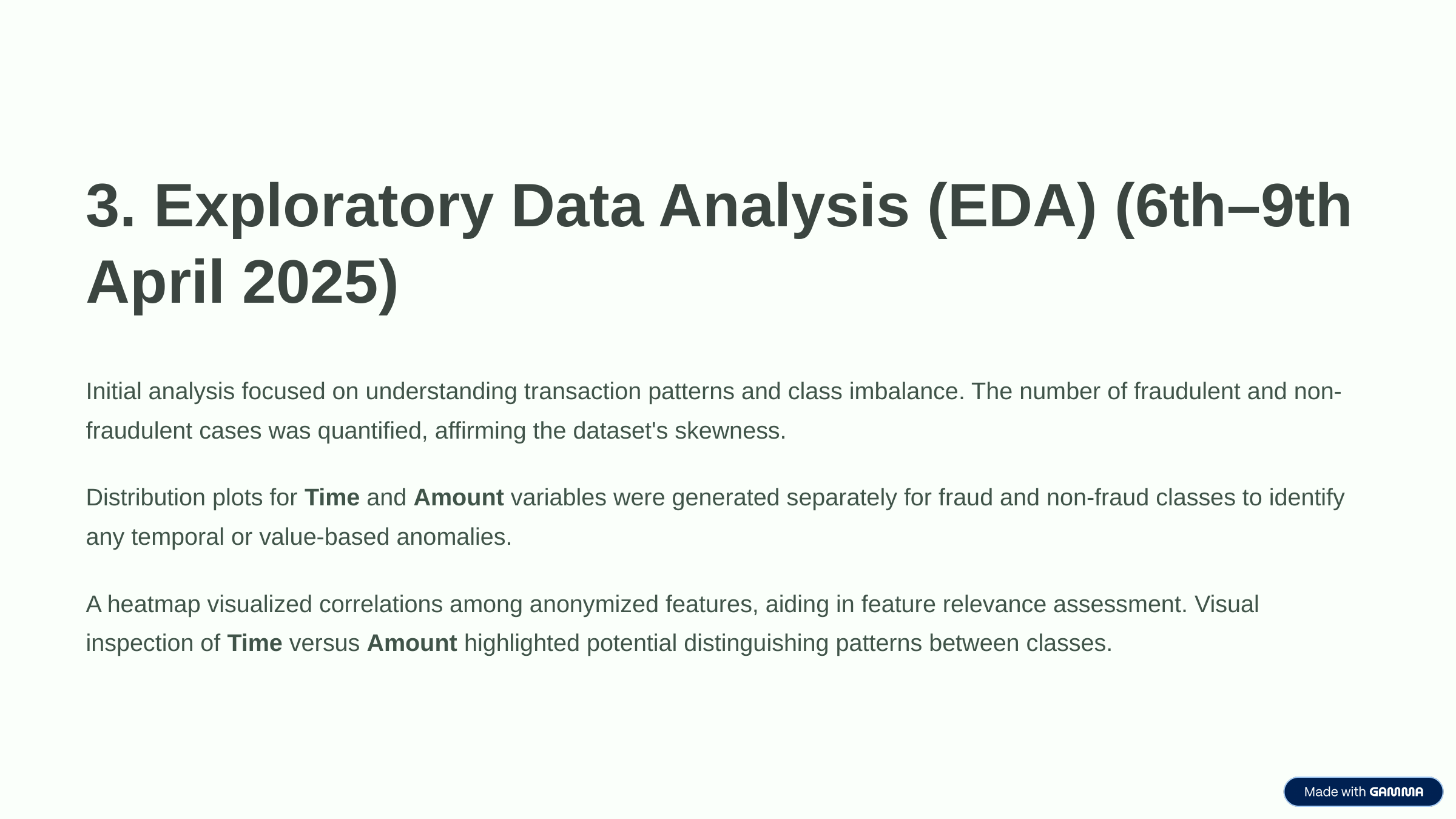

3. Exploratory Data Analysis (EDA) (6th–9th April 2025)
Initial analysis focused on understanding transaction patterns and class imbalance. The number of fraudulent and non-fraudulent cases was quantified, affirming the dataset's skewness.
Distribution plots for Time and Amount variables were generated separately for fraud and non-fraud classes to identify any temporal or value-based anomalies.
A heatmap visualized correlations among anonymized features, aiding in feature relevance assessment. Visual inspection of Time versus Amount highlighted potential distinguishing patterns between classes.